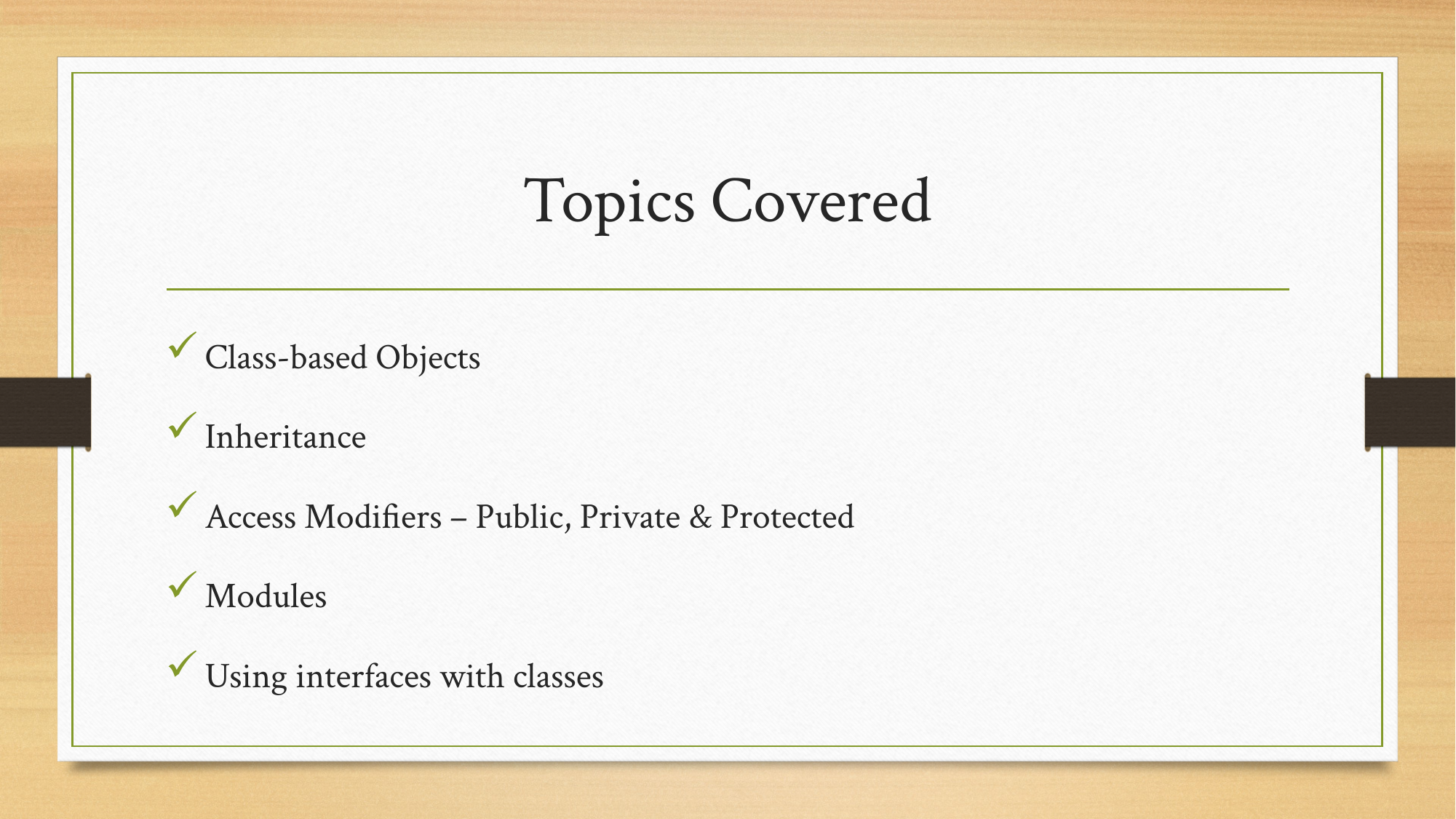

# Topics Covered
 Class-based Objects
 Inheritance
 Access Modifiers – Public, Private & Protected
 Modules
 Using interfaces with classes